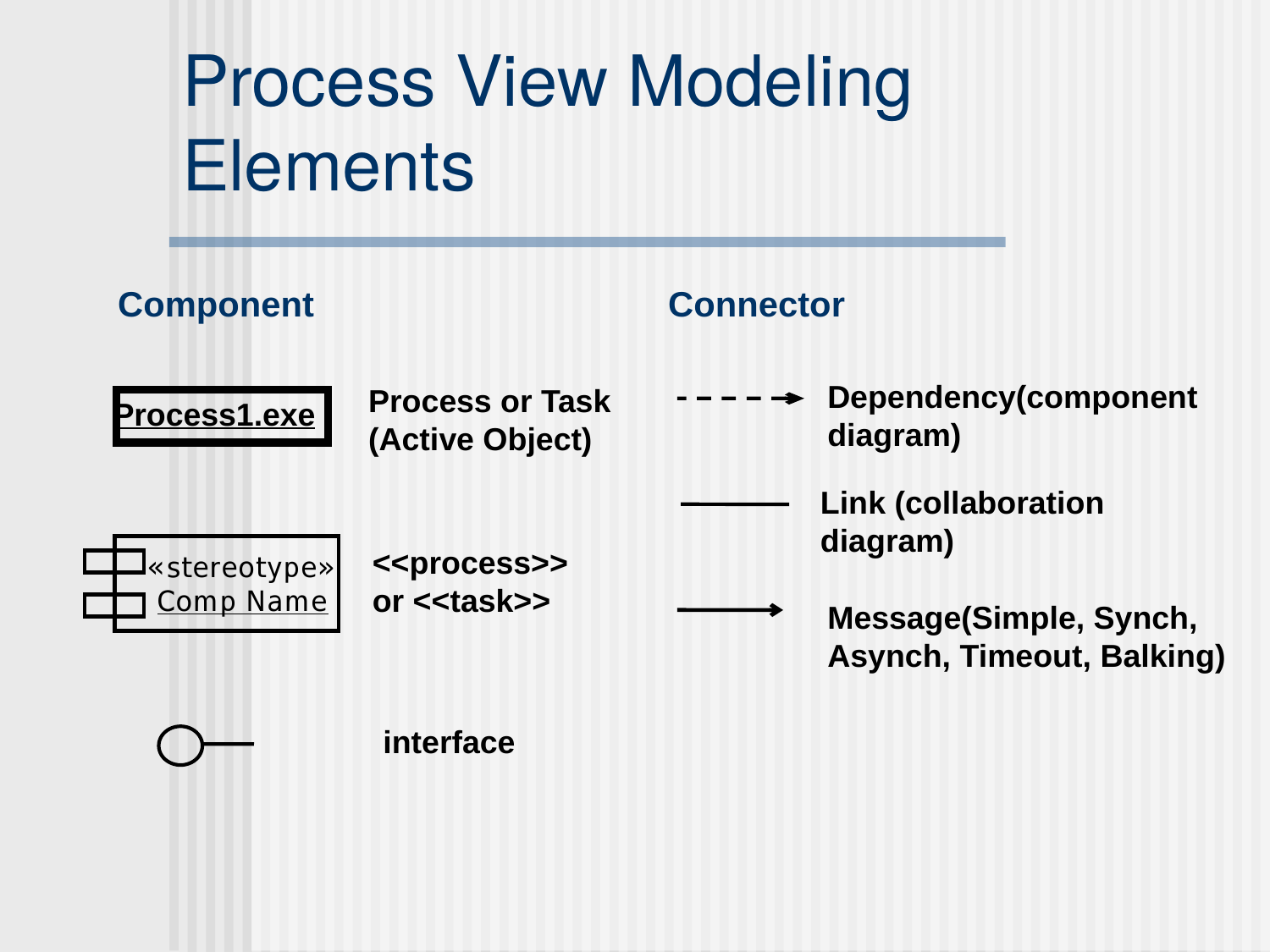

# Process View Modeling Elements
 Component
 Connector
Dependency(component
diagram)
Process or Task
(Active Object)
Process1.exe

Link (collaboration
diagram)

    «stereotype»
    Comp Name
<<process>>
or <<task>>

Message(Simple, Synch,
Asynch, Timeout, Balking)

interface